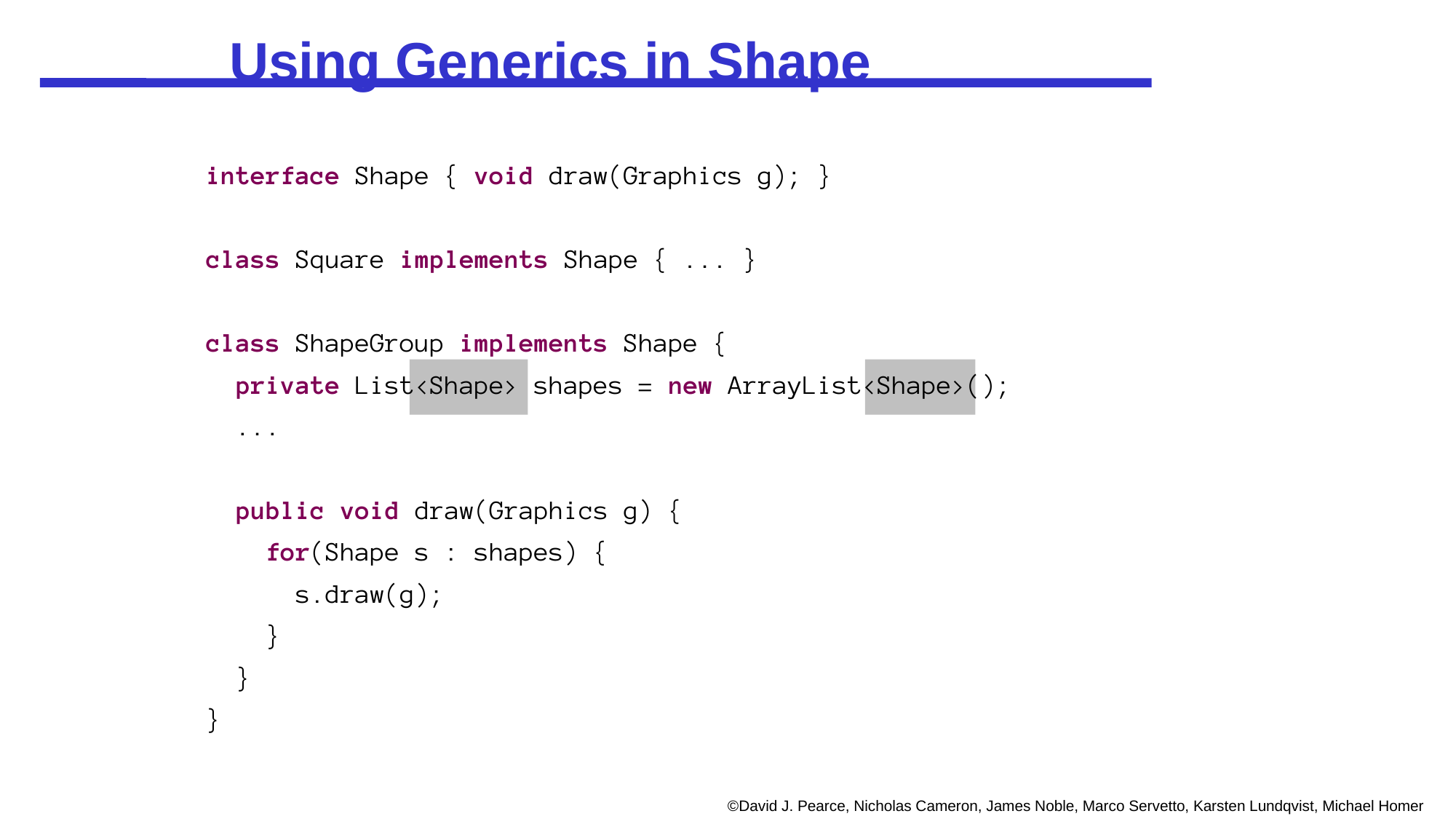

Using Generics in Shape
interface Shape { void draw(Graphics g); }

class Square implements Shape { ... }

class ShapeGroup implements Shape {
  private List<Shape> shapes = new ArrayList<Shape>();
  ...

  public void draw(Graphics g) {
    for(Shape s : shapes) {
      s.draw(g);
    }
  }
}